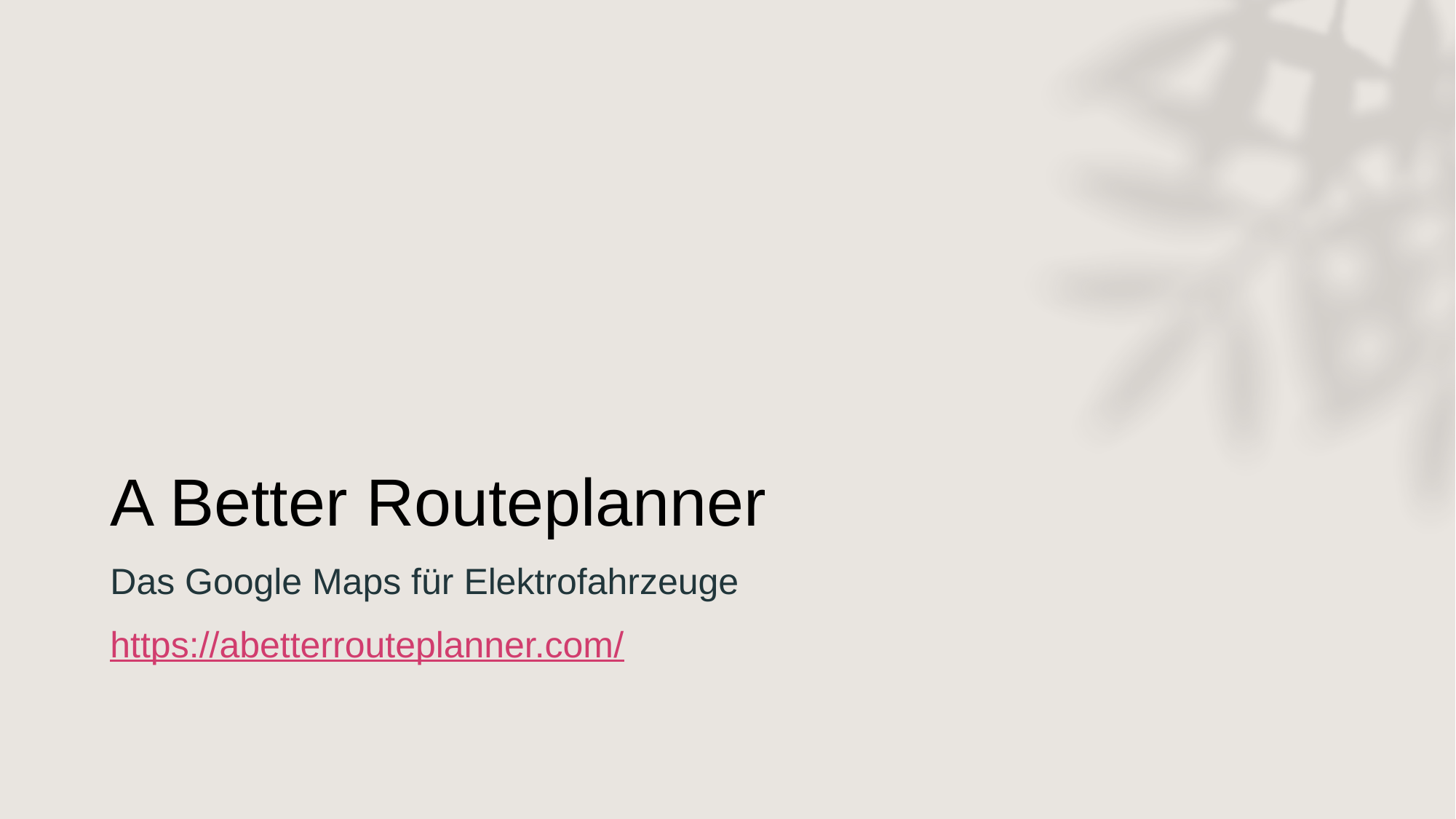

# A Better Routeplanner
Das Google Maps für Elektrofahrzeuge
https://abetterrouteplanner.com/